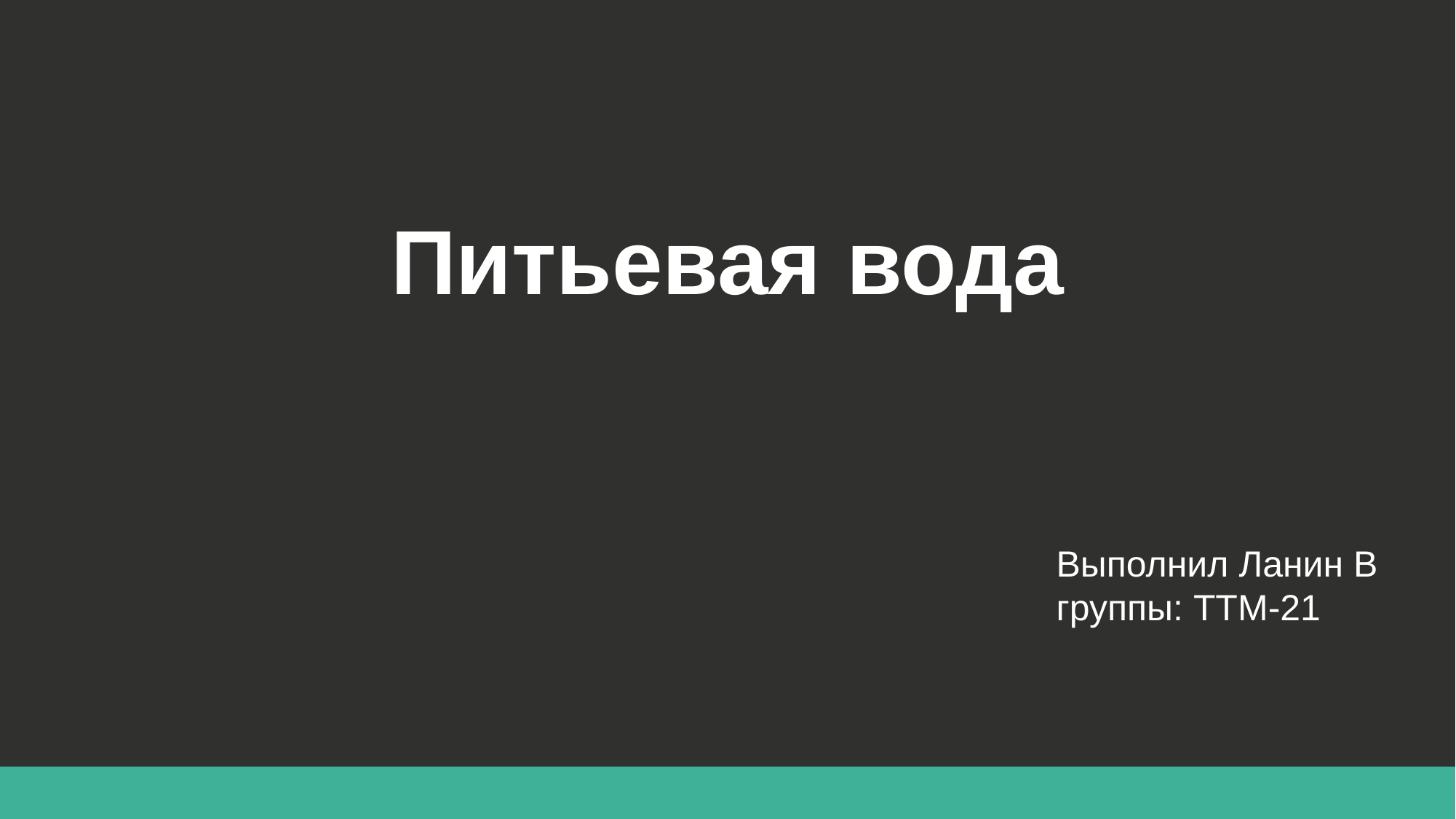

Питьевая вода
Выполнил Ланин В
группы: ТТМ-21